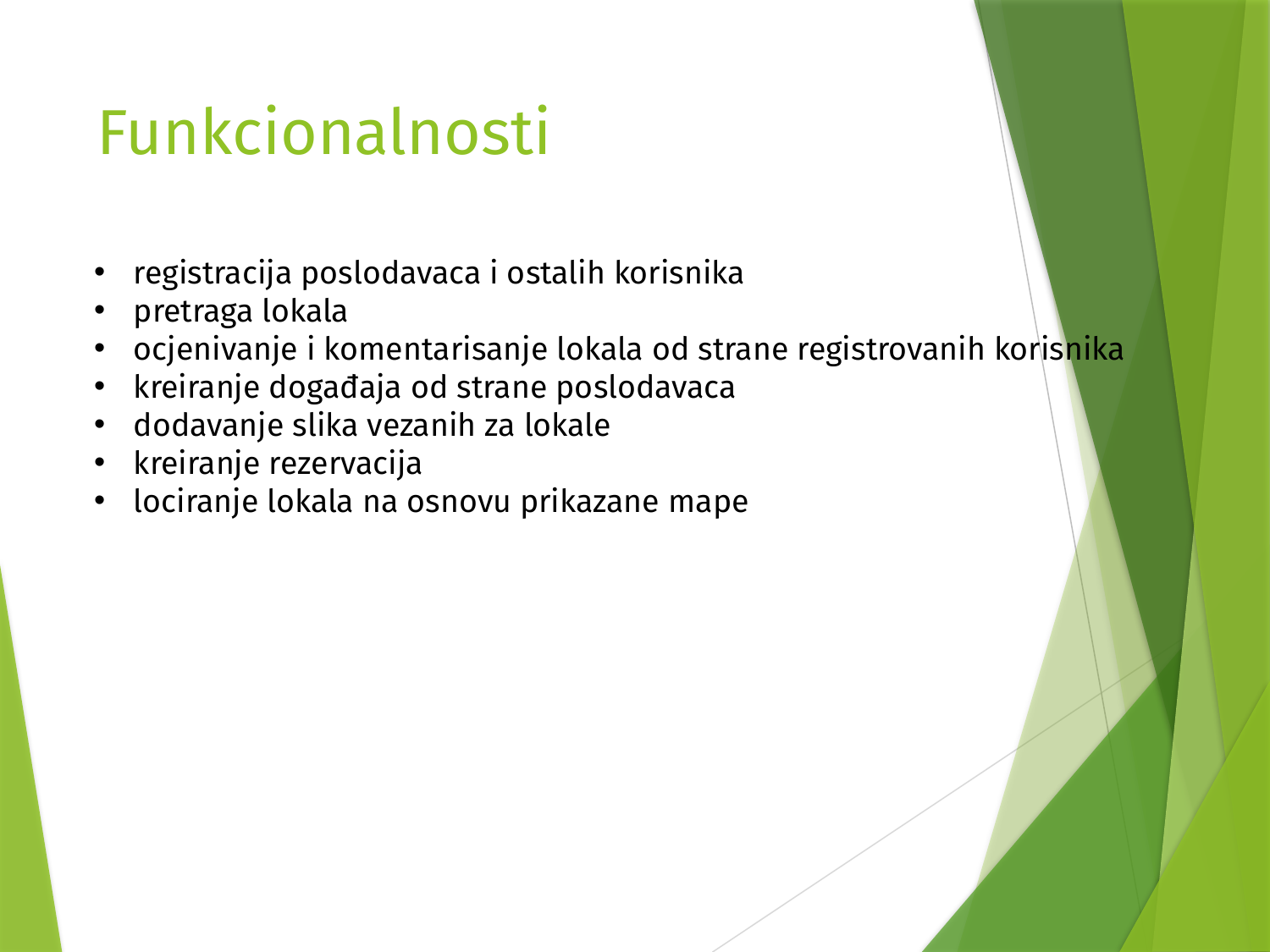

# Funkcionalnosti
registracija poslodavaca i ostalih korisnika
pretraga lokala
ocjenivanje i komentarisanje lokala od strane registrovanih korisnika
kreiranje događaja od strane poslodavaca
dodavanje slika vezanih za lokale
kreiranje rezervacija
lociranje lokala na osnovu prikazane mape